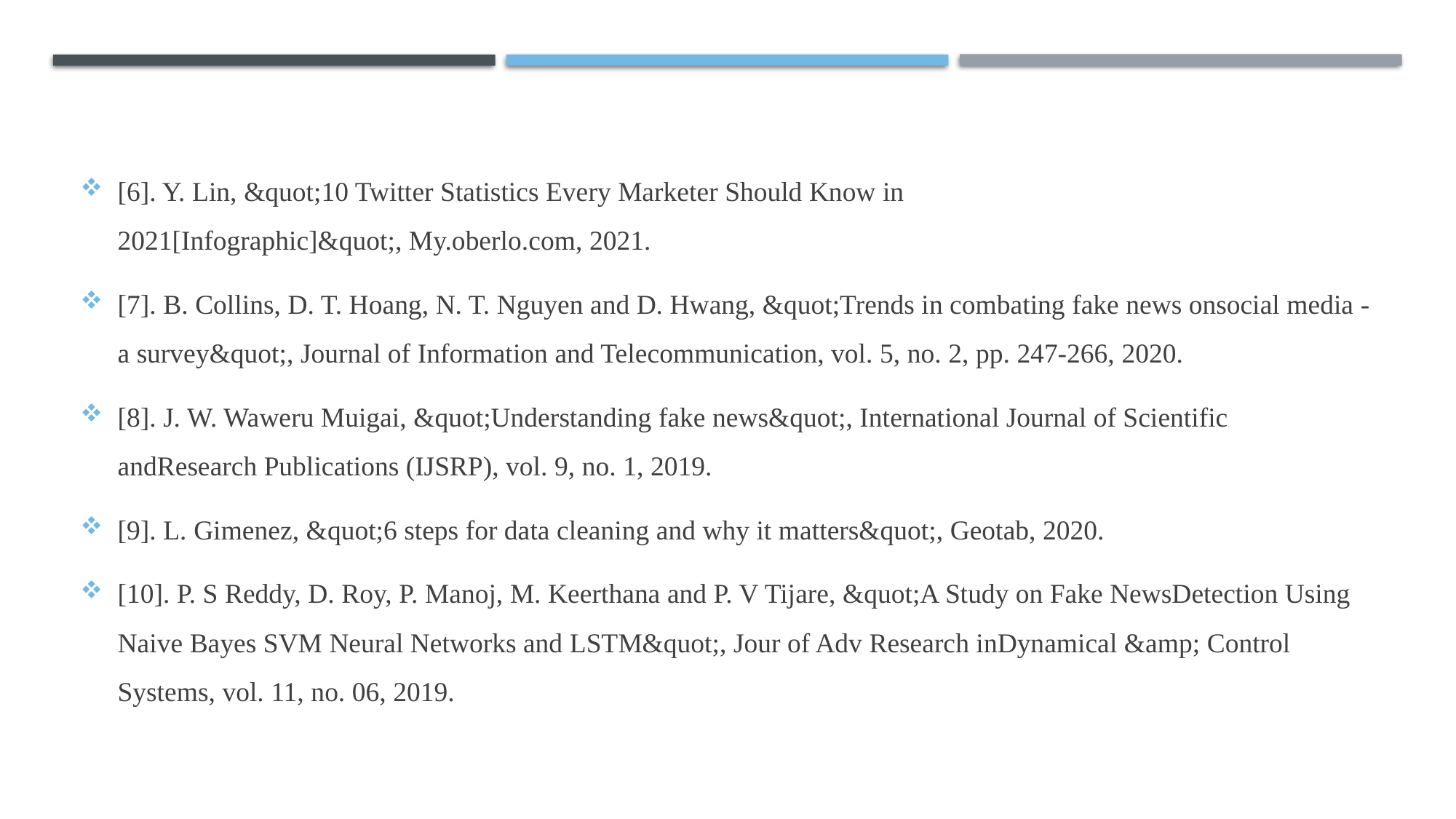

[6]. Y. Lin, &quot;10 Twitter Statistics Every Marketer Should Know in 2021[Infographic]&quot;, My.oberlo.com, 2021.
[7]. B. Collins, D. T. Hoang, N. T. Nguyen and D. Hwang, &quot;Trends in combating fake news onsocial media - a survey&quot;, Journal of Information and Telecommunication, vol. 5, no. 2, pp. 247-266, 2020.
[8]. J. W. Waweru Muigai, &quot;Understanding fake news&quot;, International Journal of Scientific andResearch Publications (IJSRP), vol. 9, no. 1, 2019.
[9]. L. Gimenez, &quot;6 steps for data cleaning and why it matters&quot;, Geotab, 2020.
[10]. P. S Reddy, D. Roy, P. Manoj, M. Keerthana and P. V Tijare, &quot;A Study on Fake NewsDetection Using Naive Bayes SVM Neural Networks and LSTM&quot;, Jour of Adv Research inDynamical &amp; Control Systems, vol. 11, no. 06, 2019.